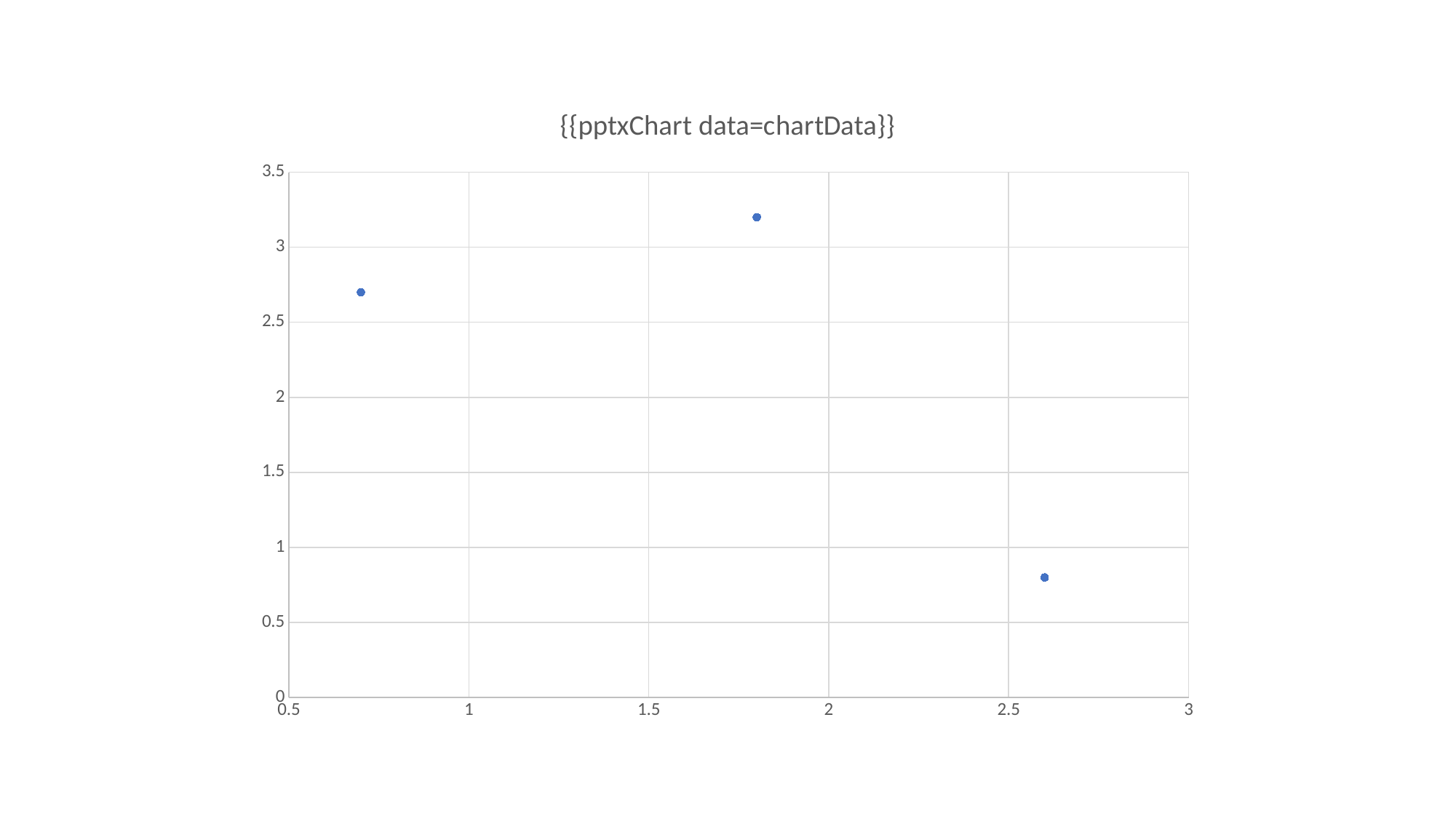

### Chart: {{pptxChart data=chartData}}

| Category | Valores Y |
|---|---|